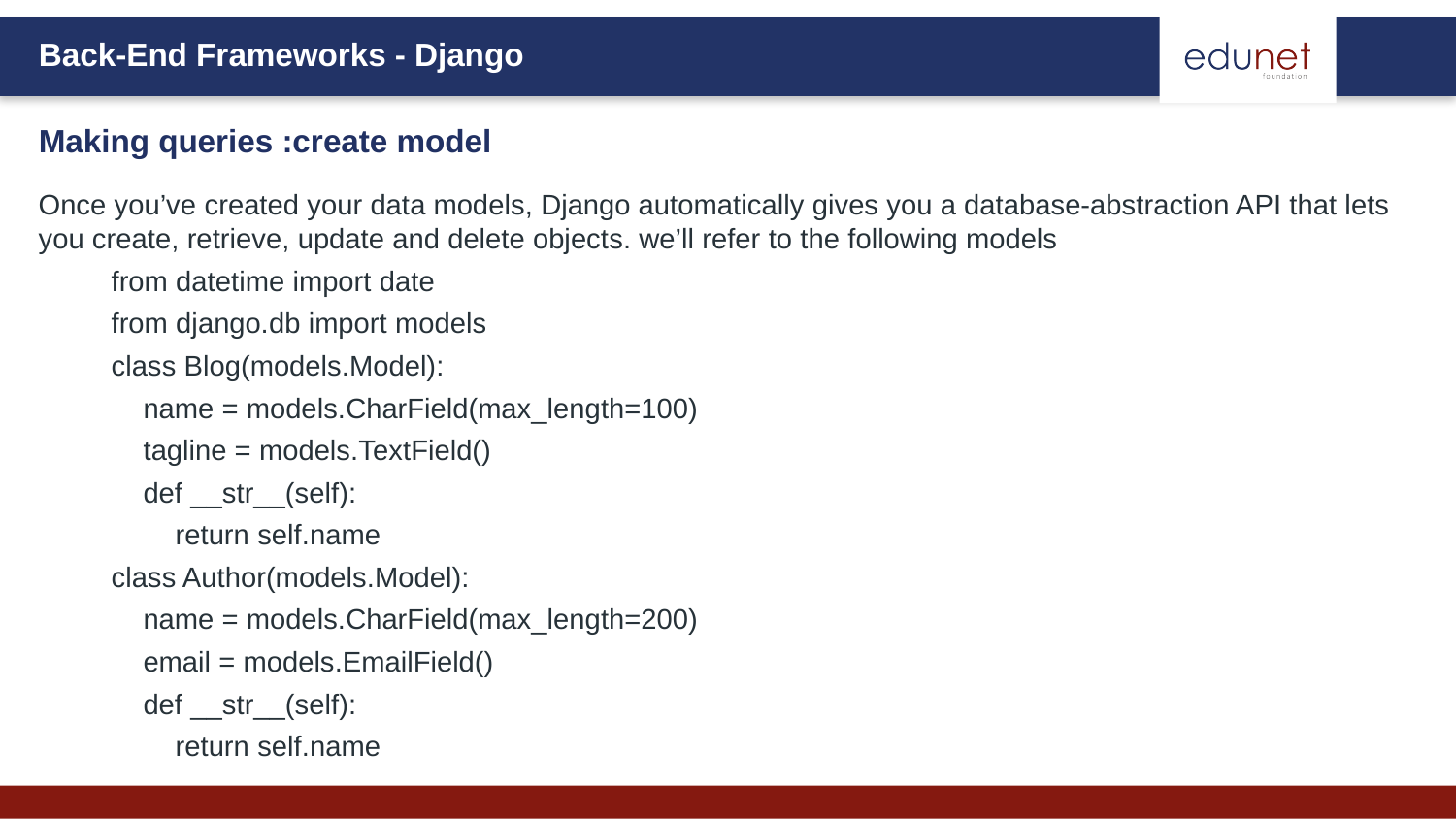

Making queries :create model
Once you’ve created your data models, Django automatically gives you a database-abstraction API that lets you create, retrieve, update and delete objects. we’ll refer to the following models
from datetime import date
from django.db import models
class Blog(models.Model):
    name = models.CharField(max_length=100)
    tagline = models.TextField()
    def __str__(self):
        return self.name
class Author(models.Model):
    name = models.CharField(max_length=200)
    email = models.EmailField()
    def __str__(self):
        return self.name